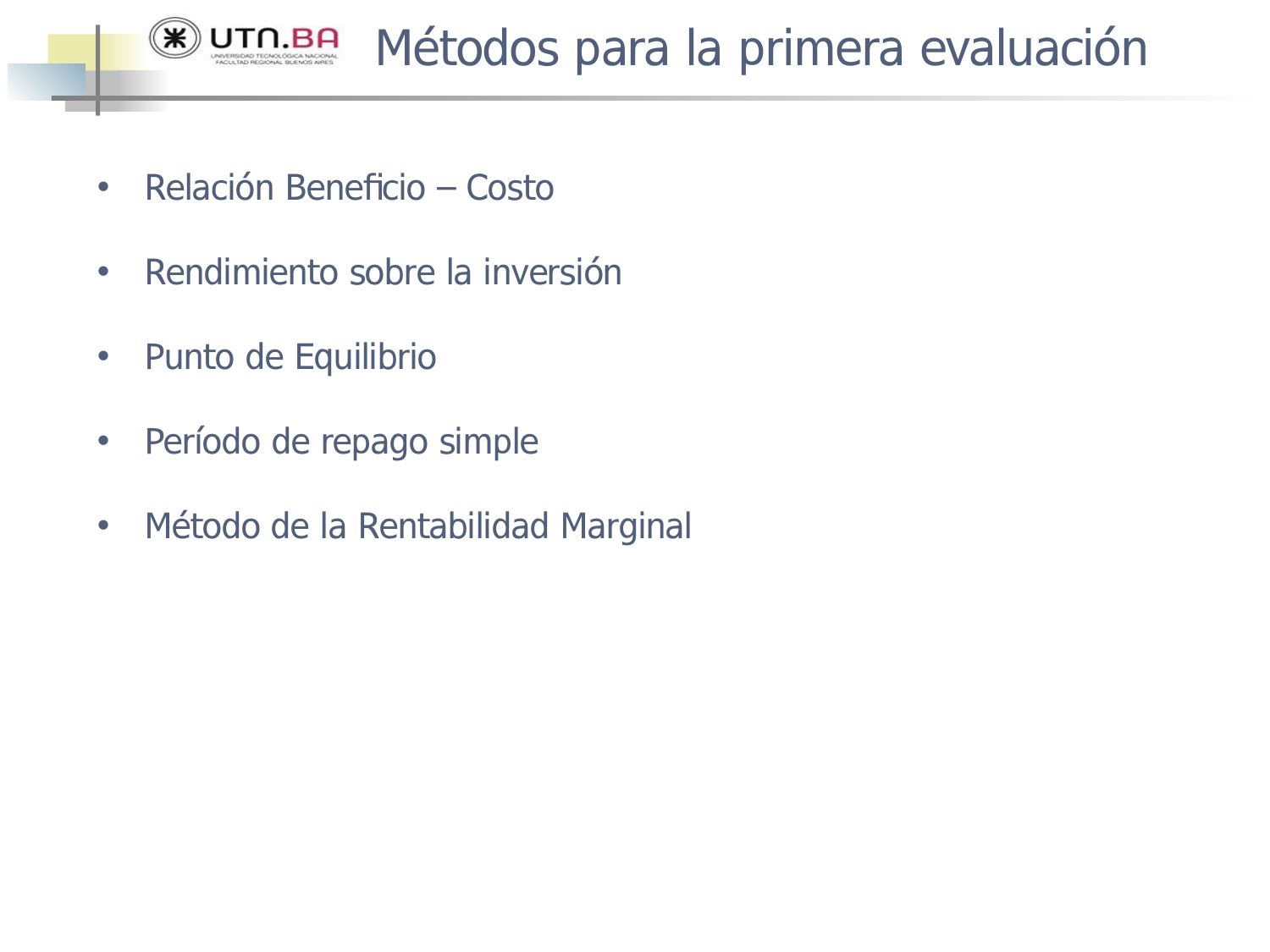

Métodos para la primera evaluación
Relación Beneficio – Costo

Rendimiento sobre la inversión

Punto de Equilibrio

Período de repago simple

Método de la Rentabilidad Marginal